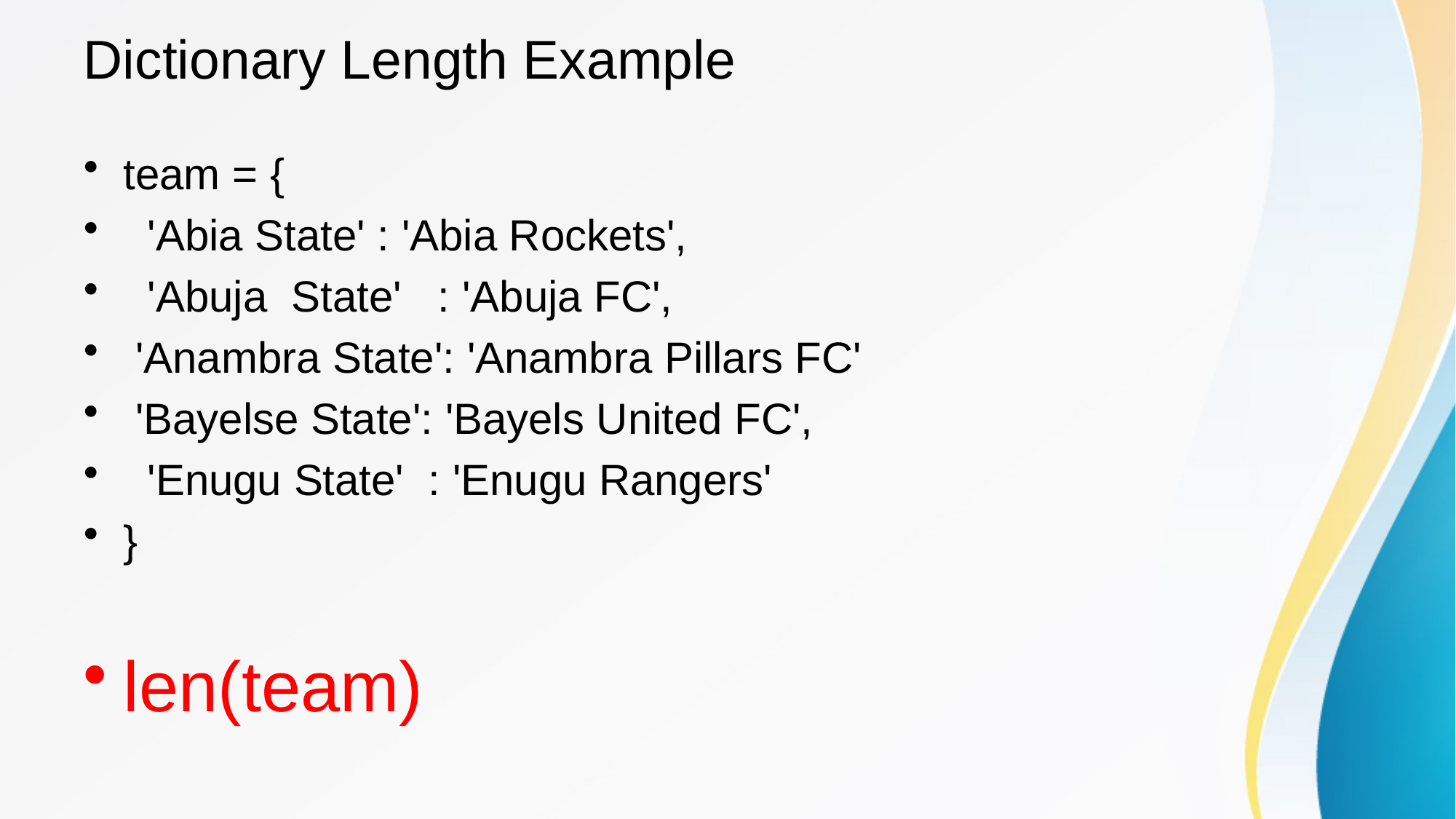

# Dictionary Length Example
team = {
  'Abia State' : 'Abia Rockets',
  'Abuja  State'   : 'Abuja FC',
 'Anambra State': 'Anambra Pillars FC'
 'Bayelse State': 'Bayels United FC',
  'Enugu State'  : 'Enugu Rangers'
}

len(team)